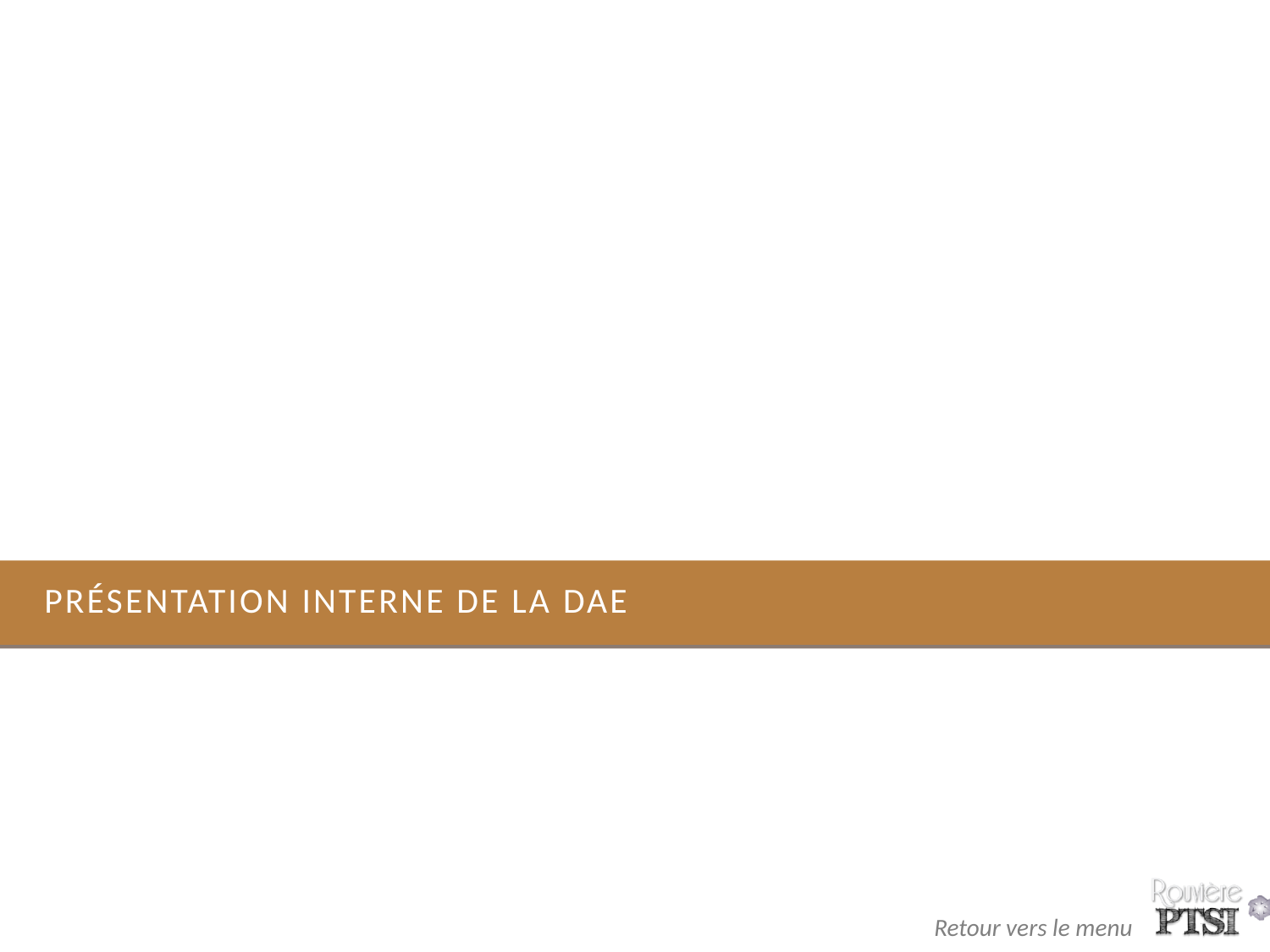

# Présentation interne de la DAE
17
Retour vers le menu